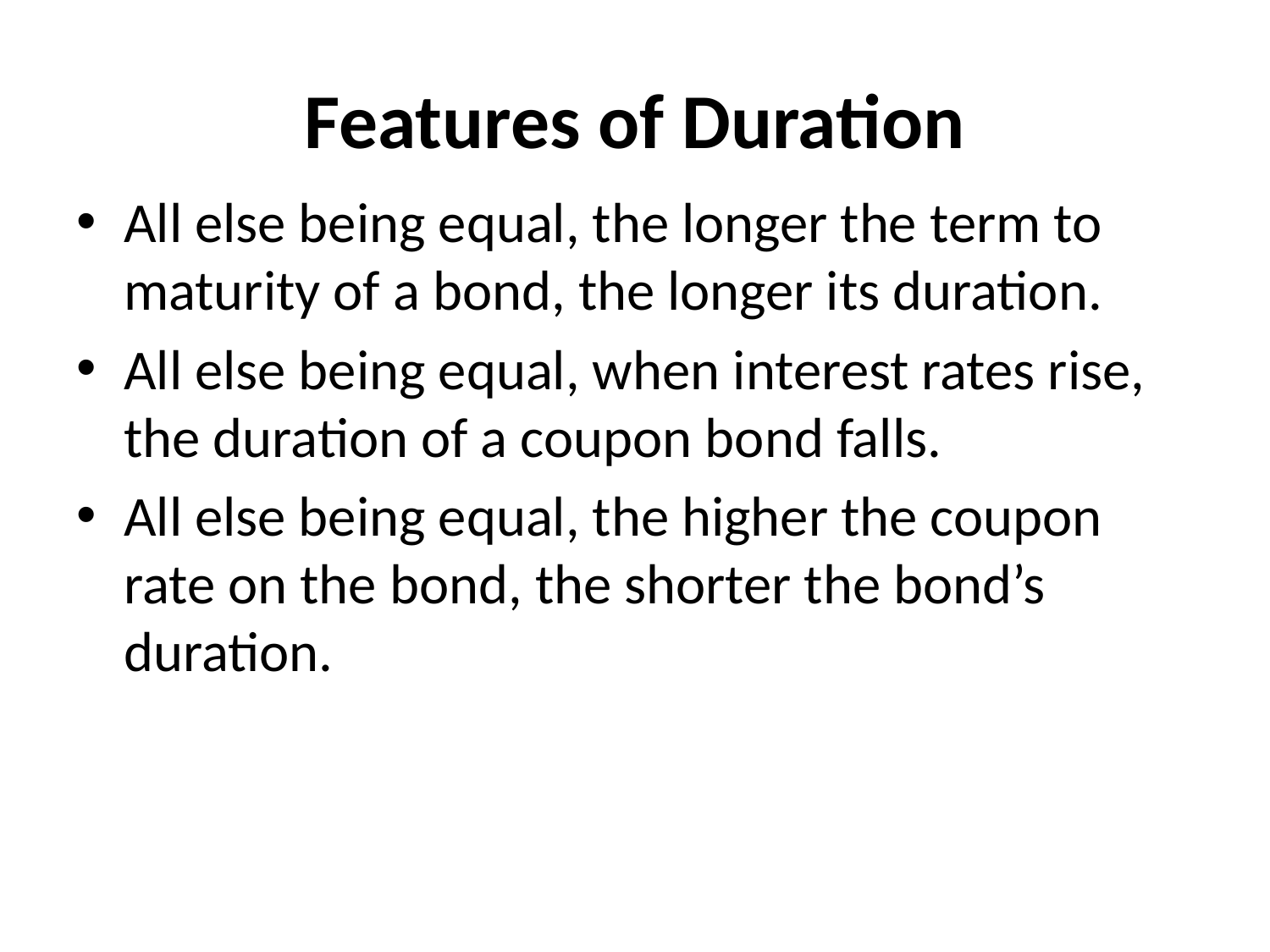

# Features of Duration
All else being equal, the longer the term to maturity of a bond, the longer its duration.
All else being equal, when interest rates rise, the duration of a coupon bond falls.
All else being equal, the higher the coupon rate on the bond, the shorter the bond’s duration.